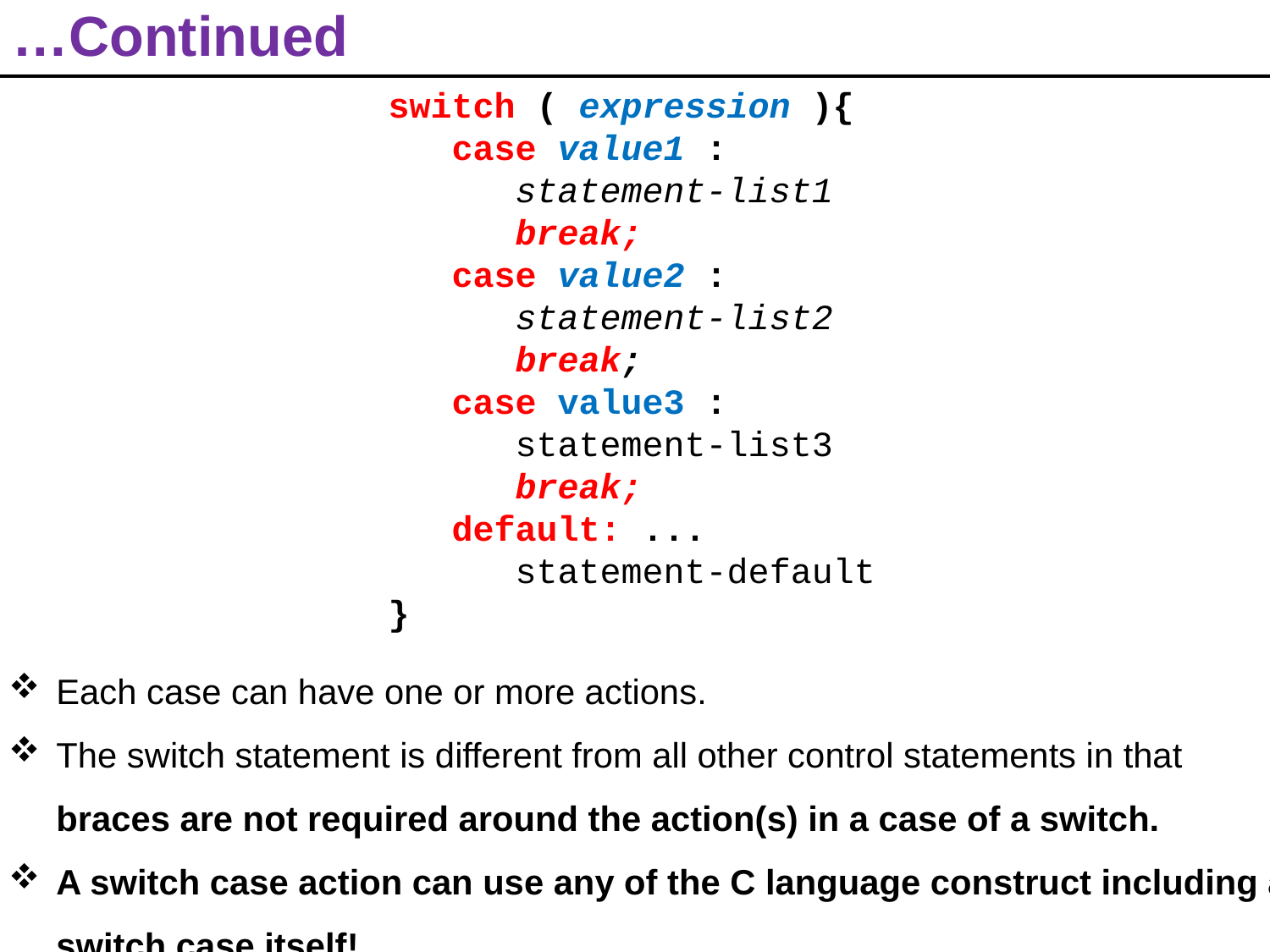

# …Continued
switch ( expression ){
   case value1 :
      statement-list1
	break;
   case value2 :
      statement-list2
	break;
   case value3 :
      statement-list3
	break;
   default: ...
	statement-default
}
Each case can have one or more actions.
The switch statement is different from all other control statements in that braces are not required around the action(s) in a case of a switch.
A switch case action can use any of the C language construct including a switch case itself!